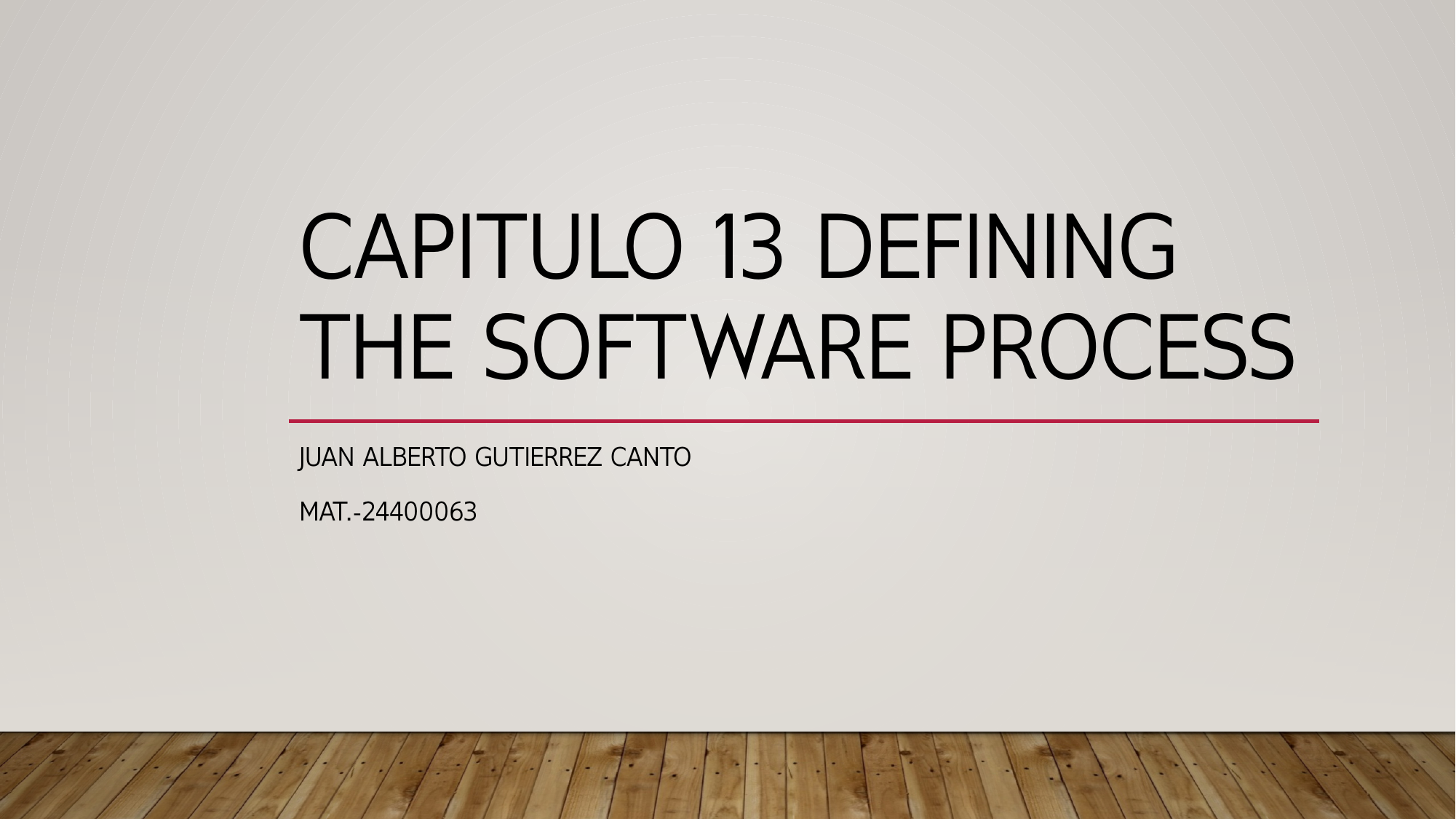

# Capitulo 13 defining the software process
Juan Alberto gutierrez canto
Mat.-24400063